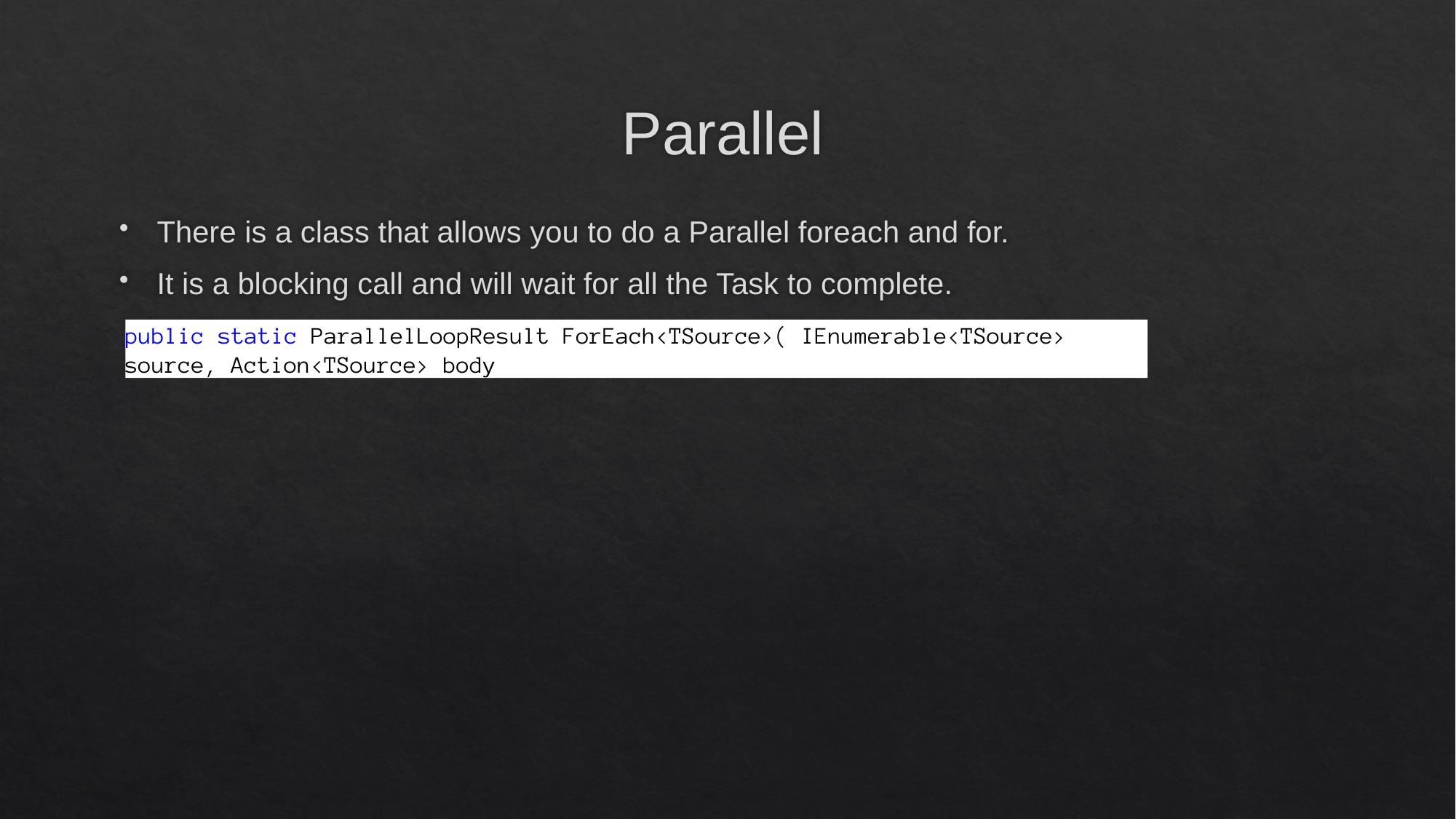

# Parallel
There is a class that allows you to do a Parallel foreach and for.
It is a blocking call and will wait for all the Task to complete.

public static ParallelLoopResult ForEach<TSource>( IEnumerable<TSource> source, Action<TSource> body